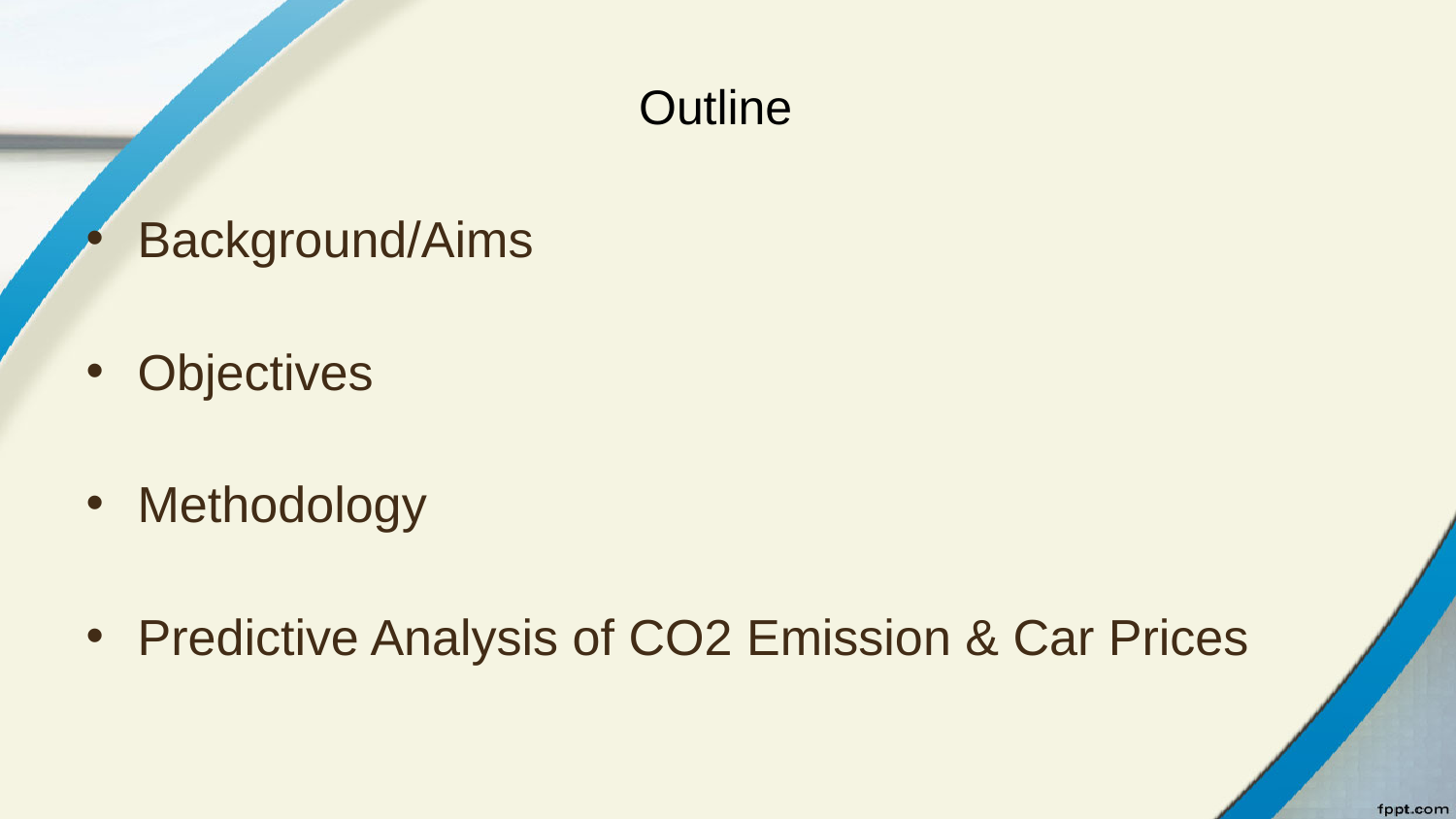

# Outline
Background/Aims
Objectives
Methodology
Predictive Analysis of CO2 Emission & Car Prices